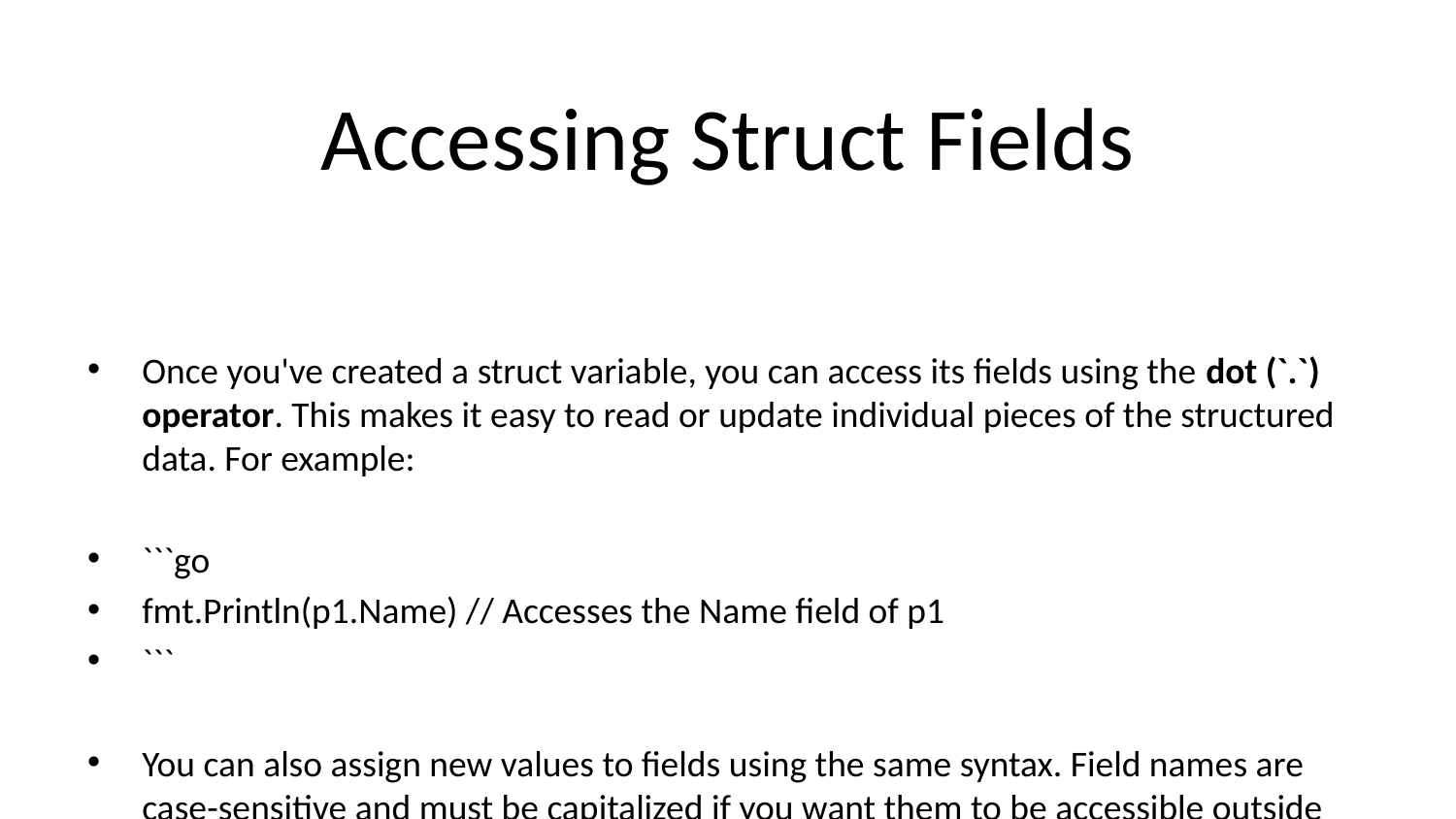

# Accessing Struct Fields

Once you've created a struct variable, you can access its fields using the dot (`.`) operator. This makes it easy to read or update individual pieces of the structured data. For example:

```go
fmt.Println(p1.Name) // Accesses the Name field of p1
```

You can also assign new values to fields using the same syntax. Field names are case-sensitive and must be capitalized if you want them to be accessible outside the package (exported).